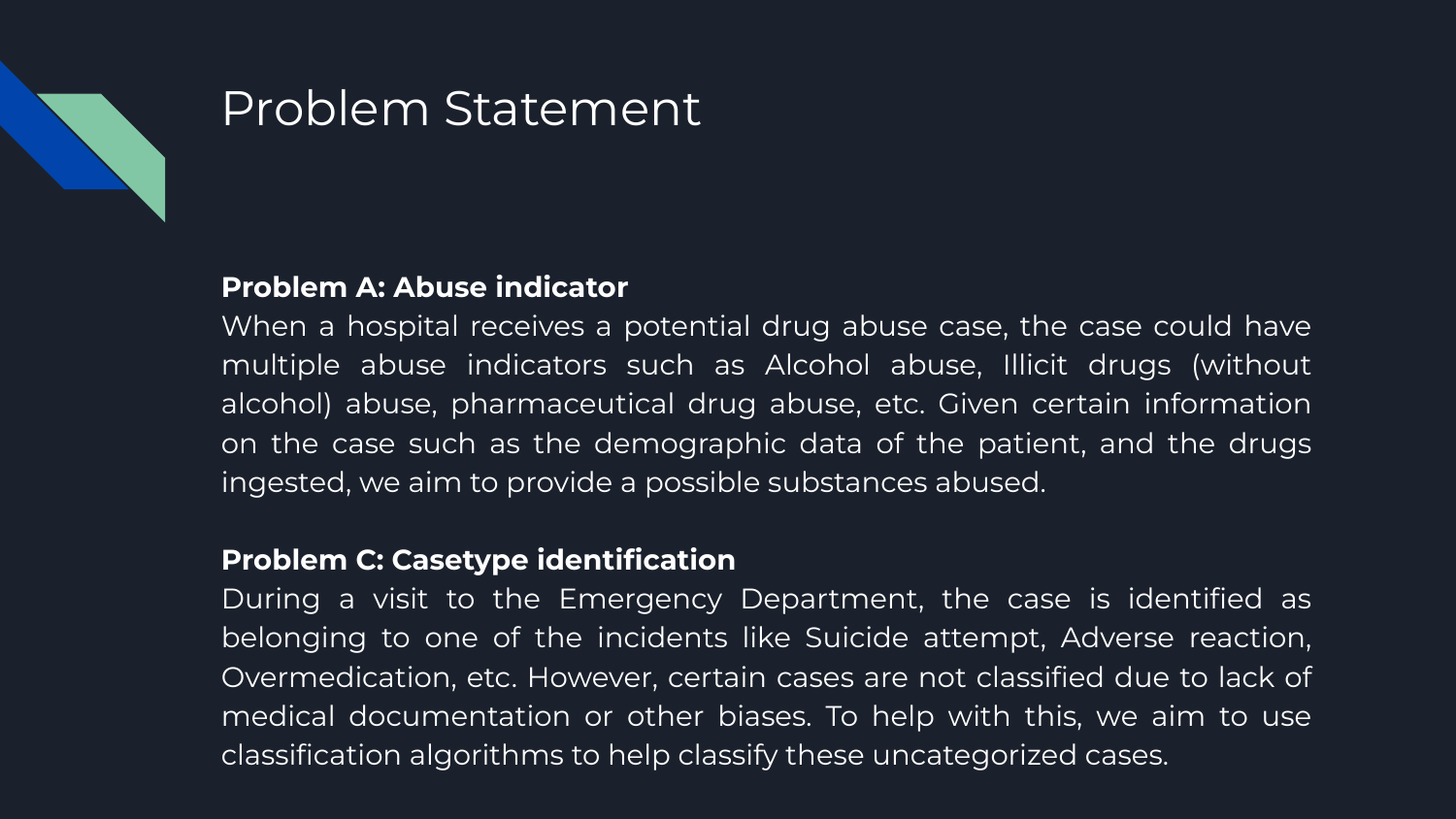

# Problem Statement
Problem A: Abuse indicator
When a hospital receives a potential drug abuse case, the case could have multiple abuse indicators such as Alcohol abuse, Illicit drugs (without alcohol) abuse, pharmaceutical drug abuse, etc. Given certain information on the case such as the demographic data of the patient, and the drugs ingested, we aim to provide a possible substances abused.

Problem C: Casetype identification
During a visit to the Emergency Department, the case is identified as belonging to one of the incidents like Suicide attempt, Adverse reaction, Overmedication, etc. However, certain cases are not classified due to lack of medical documentation or other biases. To help with this, we aim to use classification algorithms to help classify these uncategorized cases.